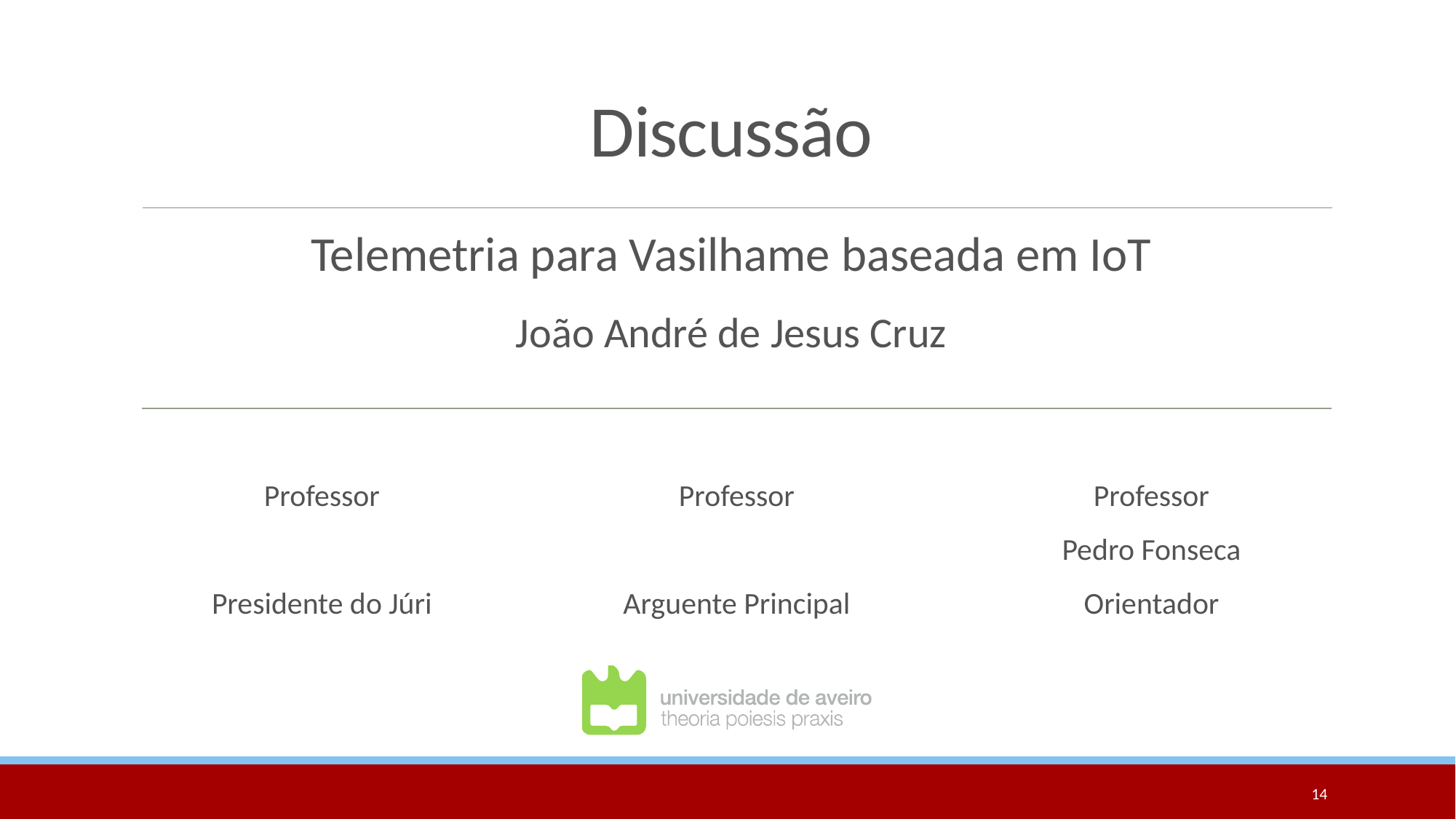

# Discussão
Professor

Presidente do Júri
Professor

Arguente Principal
Professor
Pedro Fonseca
Orientador
14